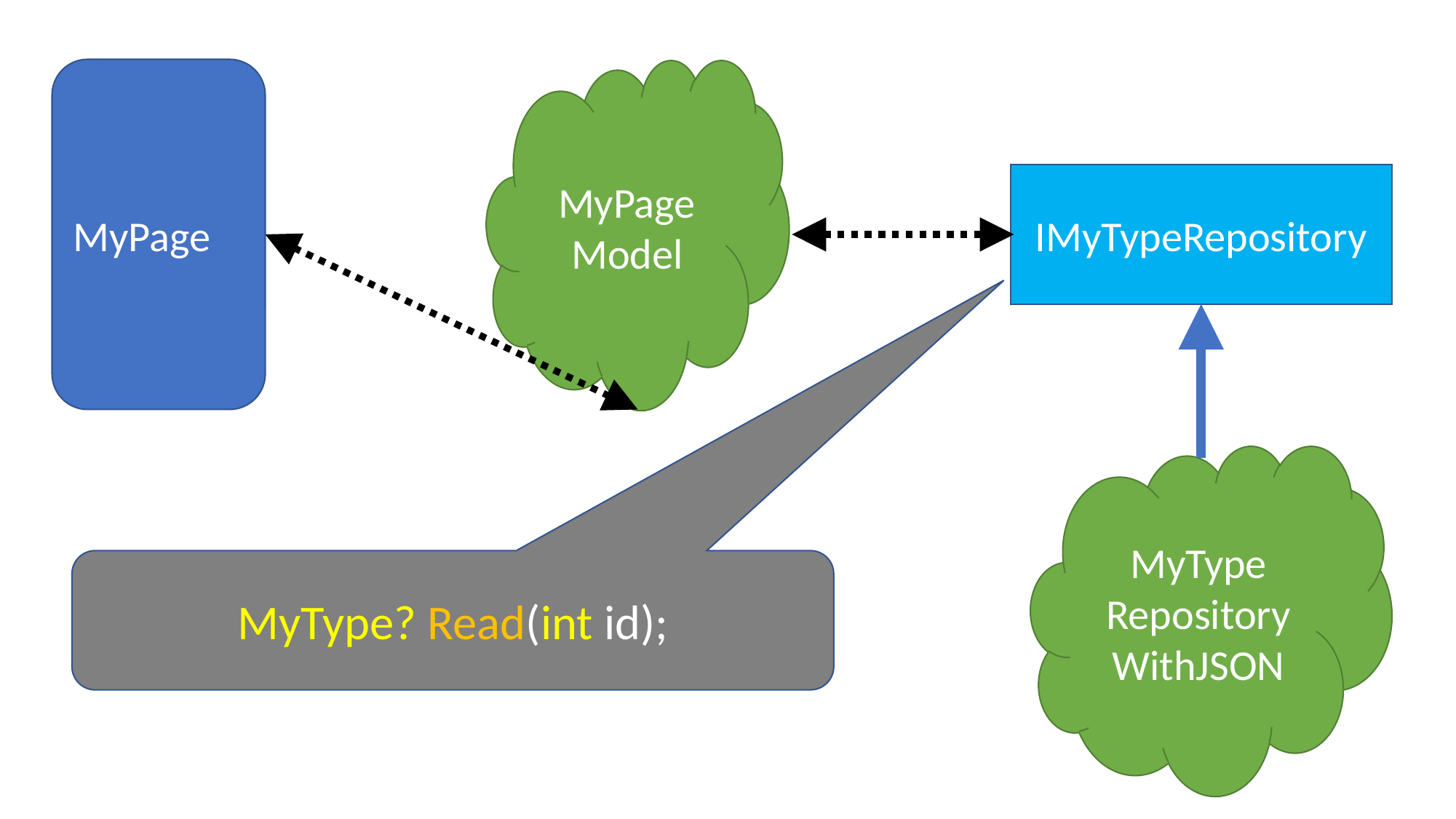

MyPage
Model
MyPage
IMyTypeRepository
MyType
Repository
WithJSON
MyType? Read(int id);